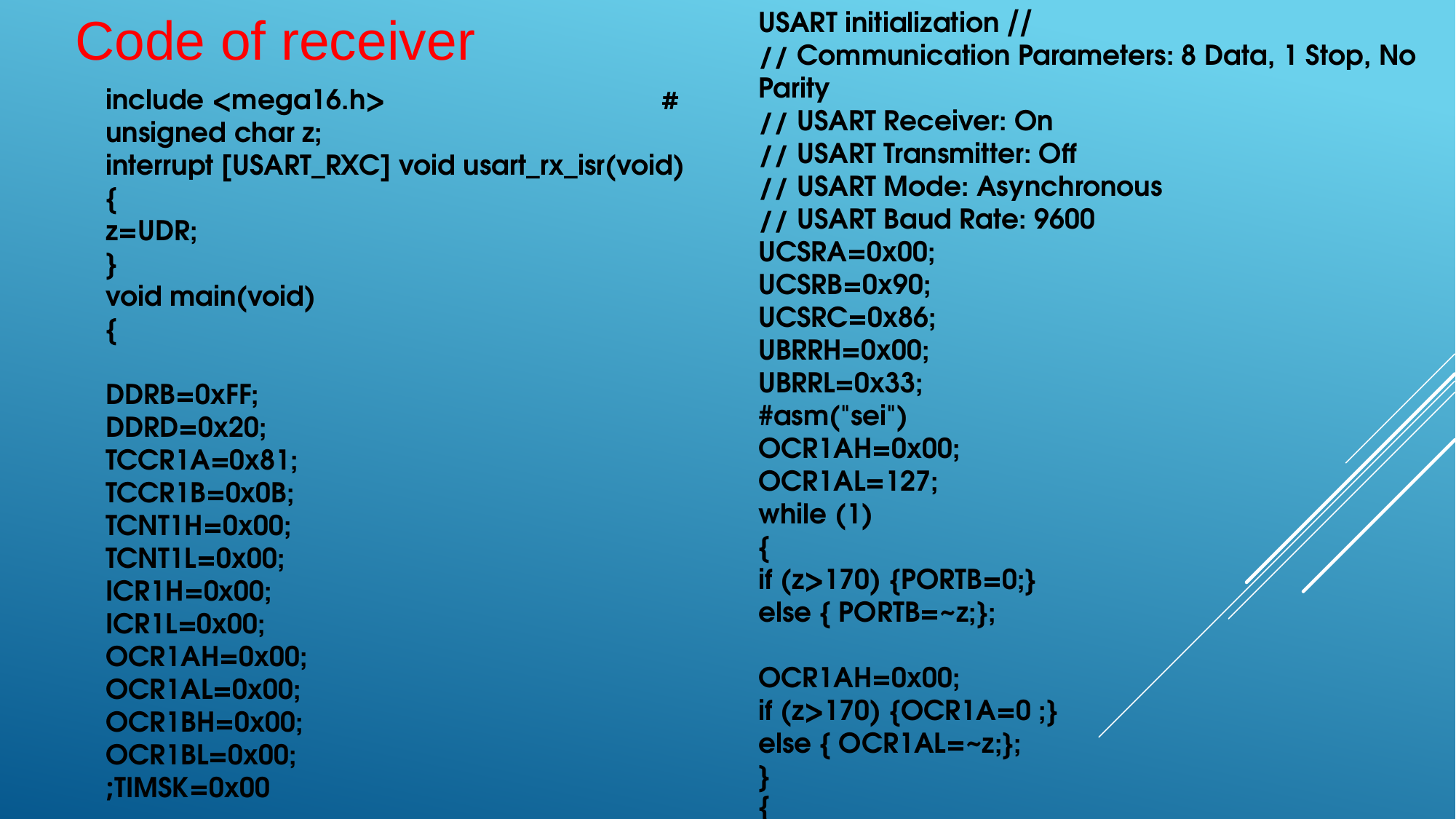

Code of receiver
// USART initialization
// Communication Parameters: 8 Data, 1 Stop, No Parity
// USART Receiver: On
// USART Transmitter: Off
// USART Mode: Asynchronous
// USART Baud Rate: 9600
UCSRA=0x00;
UCSRB=0x90;
UCSRC=0x86;
UBRRH=0x00;
UBRRL=0x33;
#asm("sei")
OCR1AH=0x00;
OCR1AL=127;
while (1)
{
if (z>170) {PORTB=0;}
else { PORTB=~z;};
OCR1AH=0x00;
if (z>170) {OCR1A=0 ;}
else { OCR1AL=~z;};
}
}
#include <mega16.h>
unsigned char z;
interrupt [USART_RXC] void usart_rx_isr(void)
{
z=UDR;
}
void main(void)
{
DDRB=0xFF;
DDRD=0x20;
TCCR1A=0x81;
TCCR1B=0x0B;
TCNT1H=0x00;
TCNT1L=0x00;
ICR1H=0x00;
ICR1L=0x00;
OCR1AH=0x00;
OCR1AL=0x00;
OCR1BH=0x00;
OCR1BL=0x00;
TIMSK=0x00;